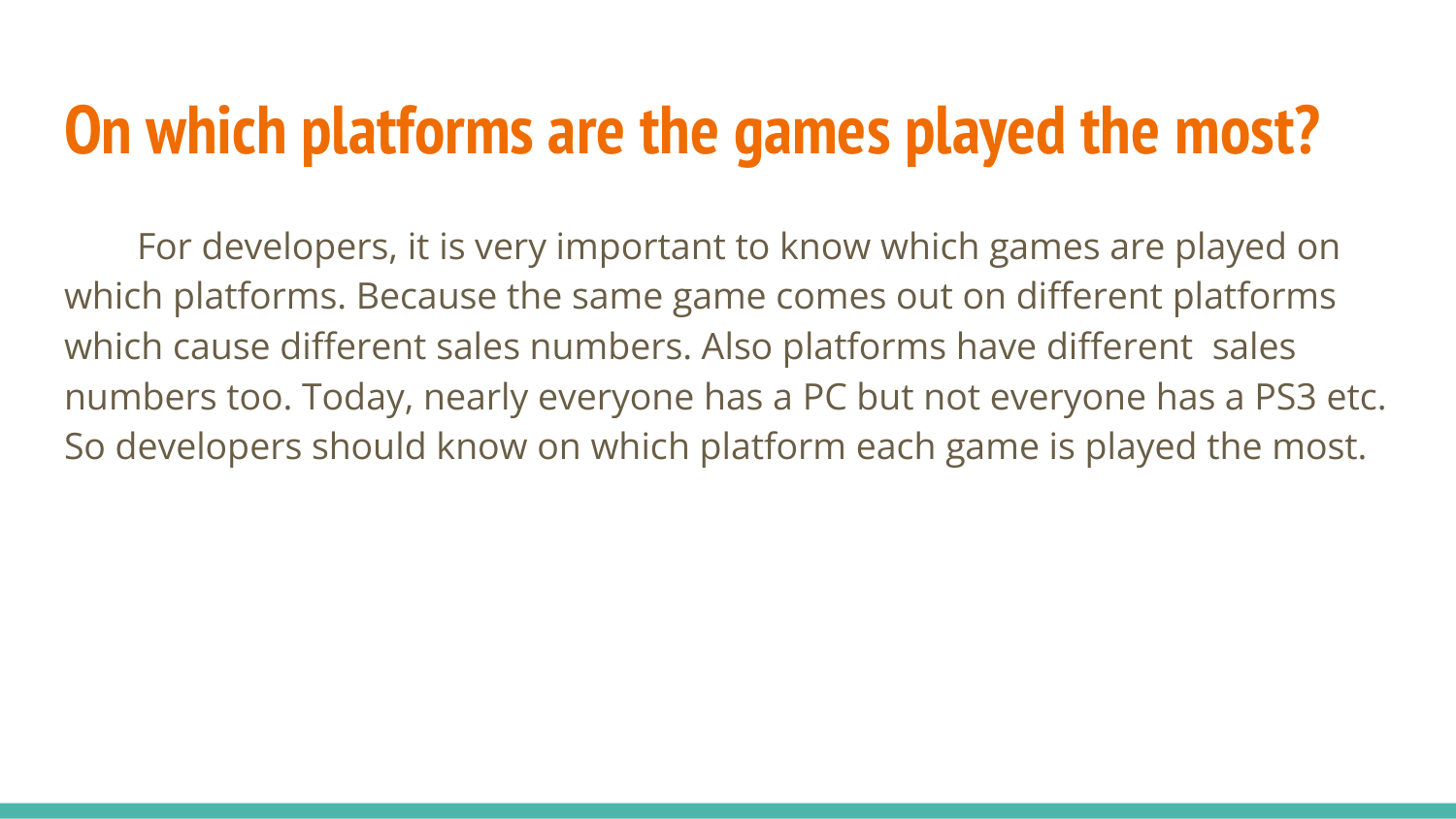

# On which platforms are the games played the most?
For developers, it is very important to know which games are played on which platforms. Because the same game comes out on different platforms which cause different sales numbers. Also platforms have different  sales numbers too. Today, nearly everyone has a PC but not everyone has a PS3 etc. So developers should know on which platform each game is played the most.